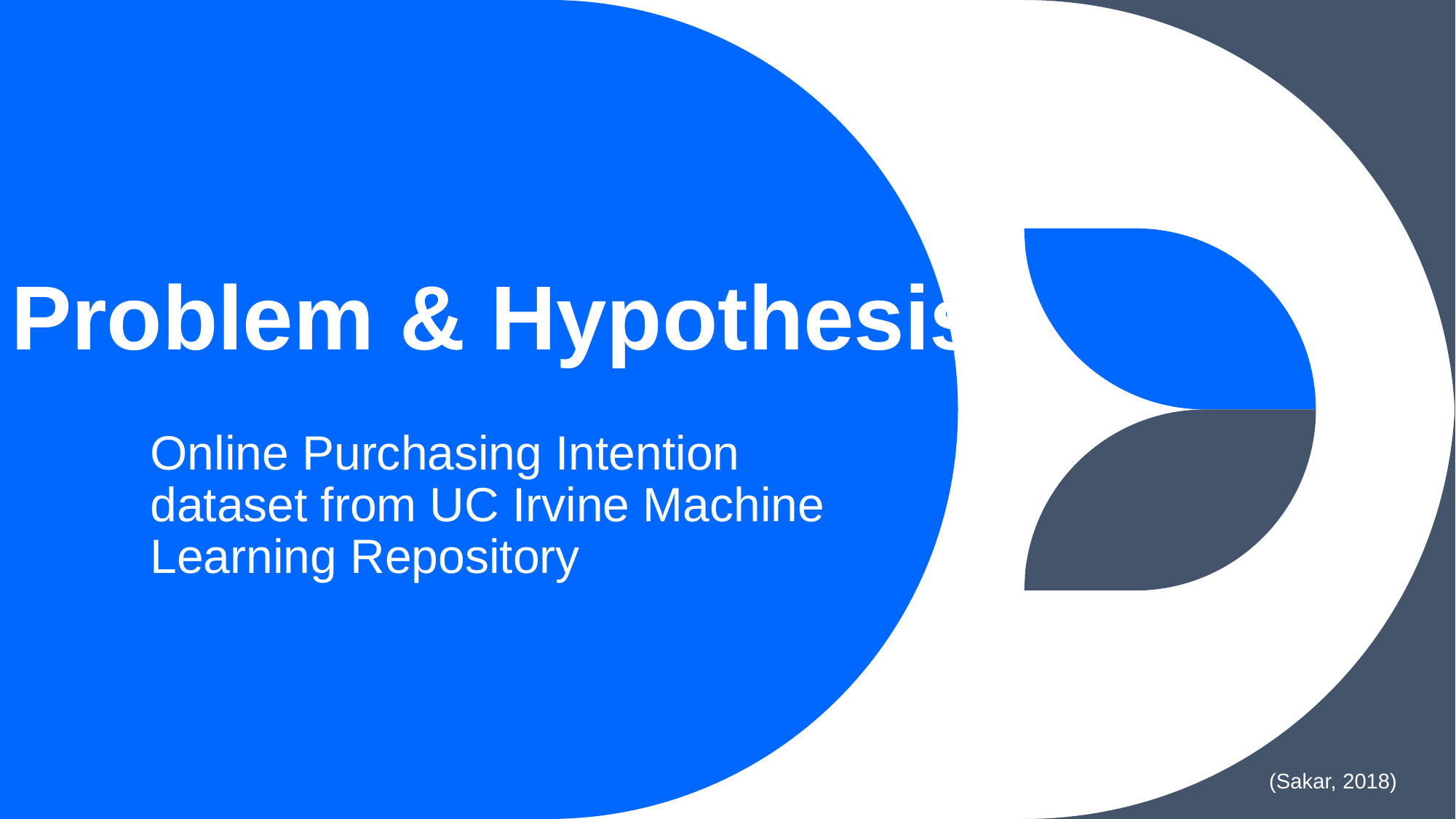

# Problem & Hypothesis
Online Purchasing Intention dataset from UC Irvine Machine Learning Repository
(Sakar, 2018)